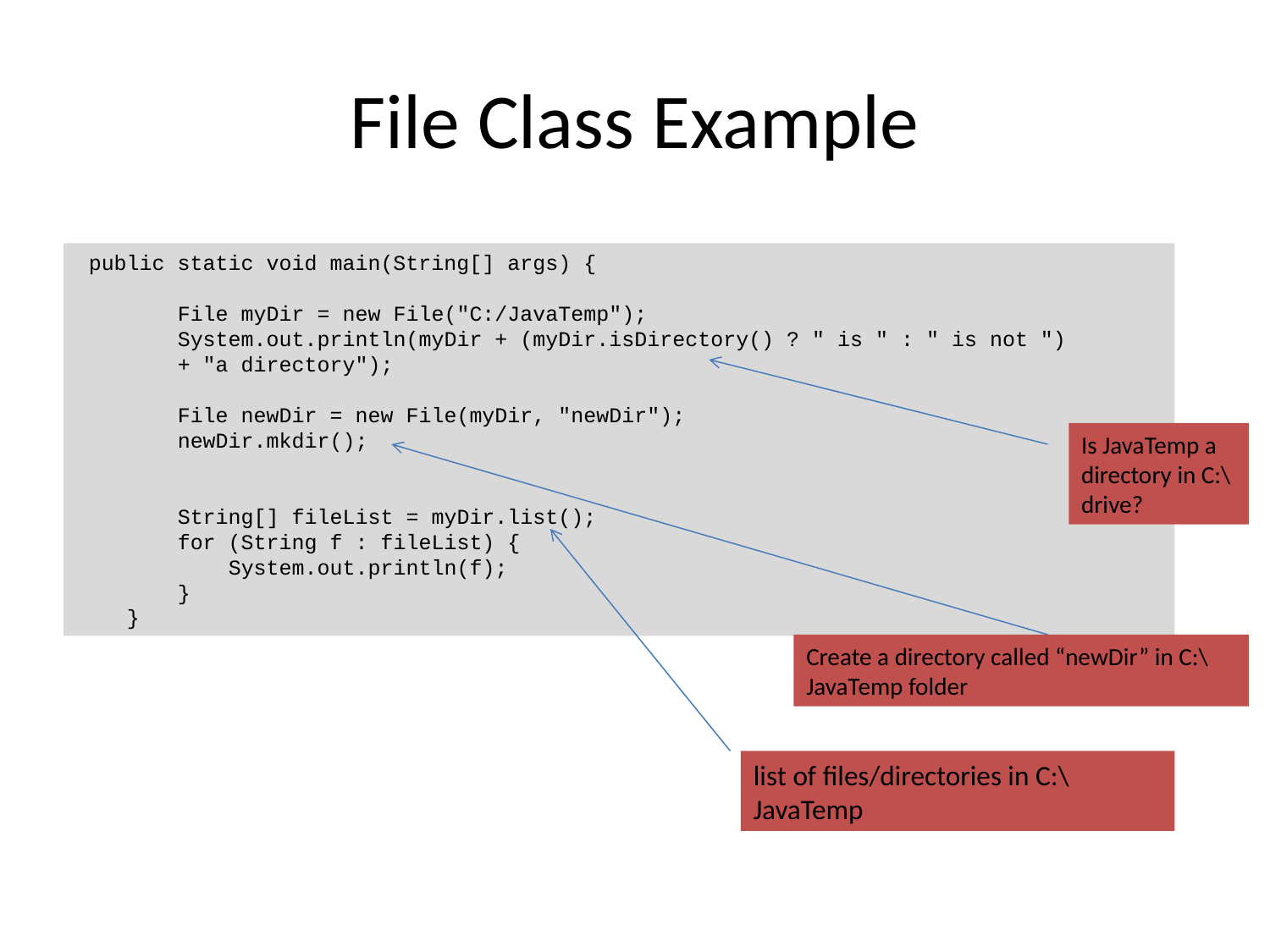

# File Class Example
 public static void main(String[] args) {

        File myDir = new File("C:/JavaTemp");
        System.out.println(myDir + (myDir.isDirectory() ? " is " : " is not ")
        + "a directory");

        File newDir = new File(myDir, "newDir");
        newDir.mkdir();

        String[] fileList = myDir.list();
        for (String f : fileList) {
            System.out.println(f);
        }
    }
Is JavaTemp a directory in C:\ drive?
Create a directory called “newDir” in C:\JavaTemp folder
list of files/directories in C:\JavaTemp